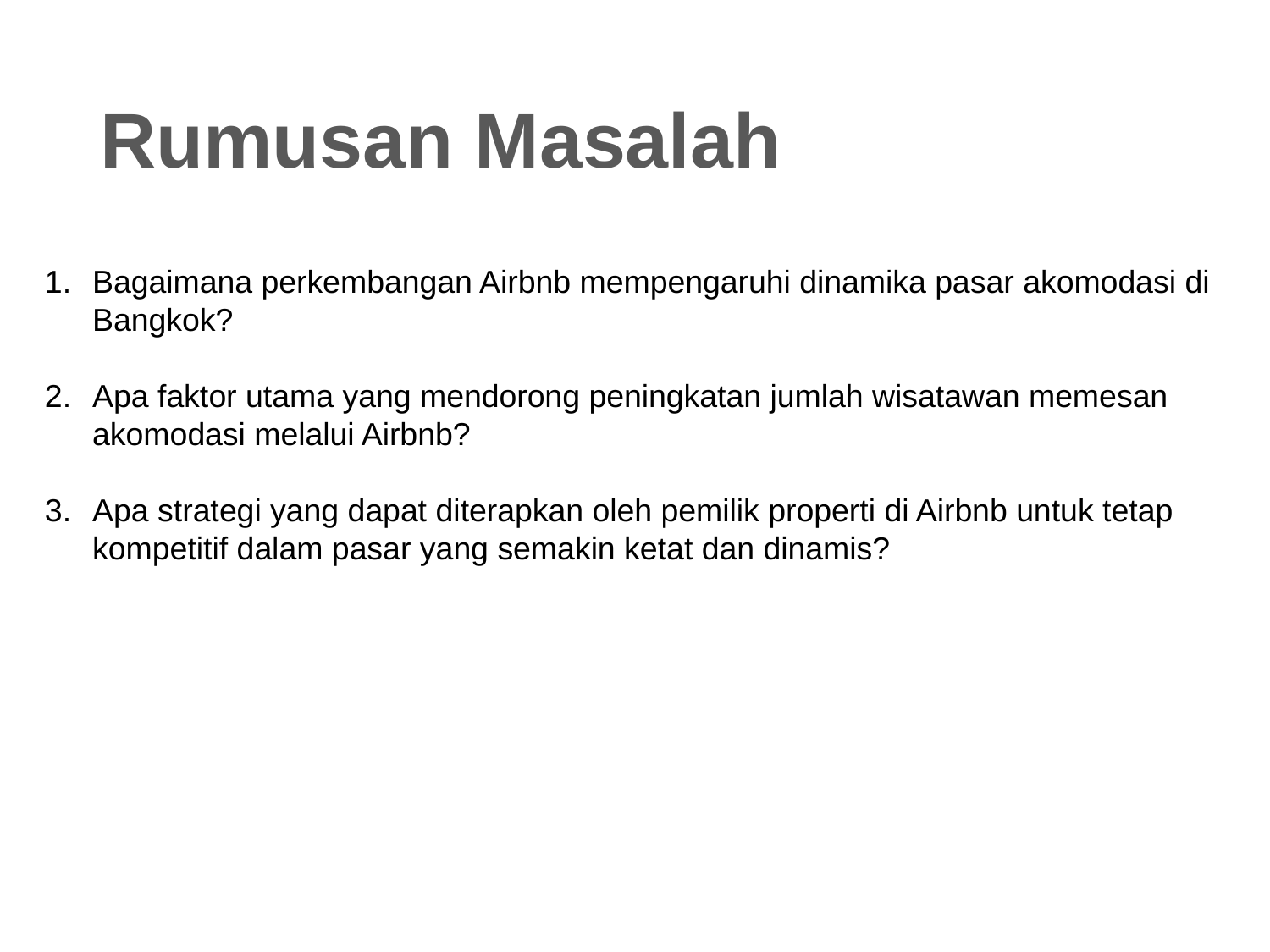

# Rumusan Masalah
Bagaimana perkembangan Airbnb mempengaruhi dinamika pasar akomodasi di Bangkok?

Apa faktor utama yang mendorong peningkatan jumlah wisatawan memesan akomodasi melalui Airbnb?

Apa strategi yang dapat diterapkan oleh pemilik properti di Airbnb untuk tetap kompetitif dalam pasar yang semakin ketat dan dinamis?